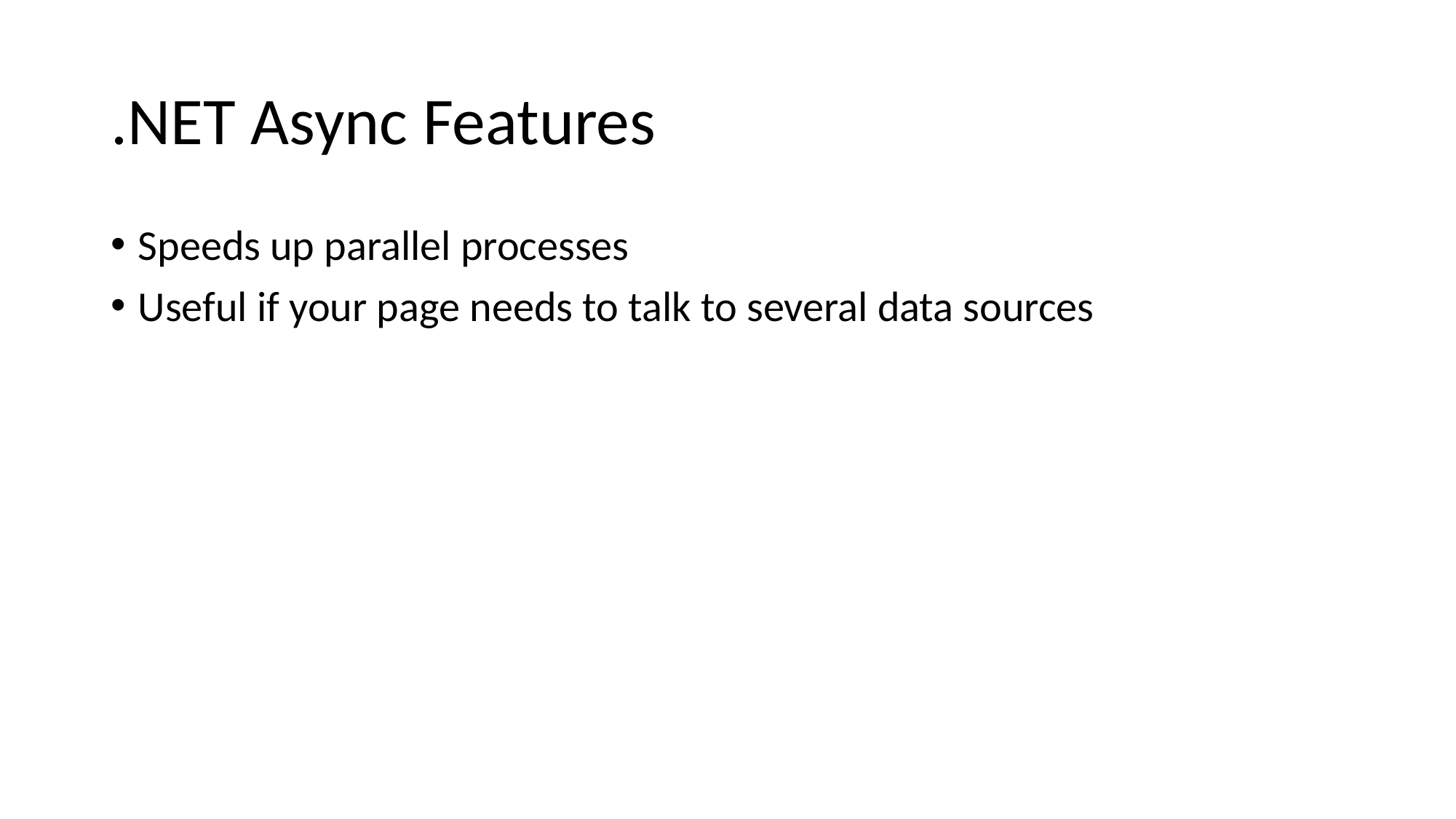

# .NET Async Features
Speeds up parallel processes
Useful if your page needs to talk to several data sources